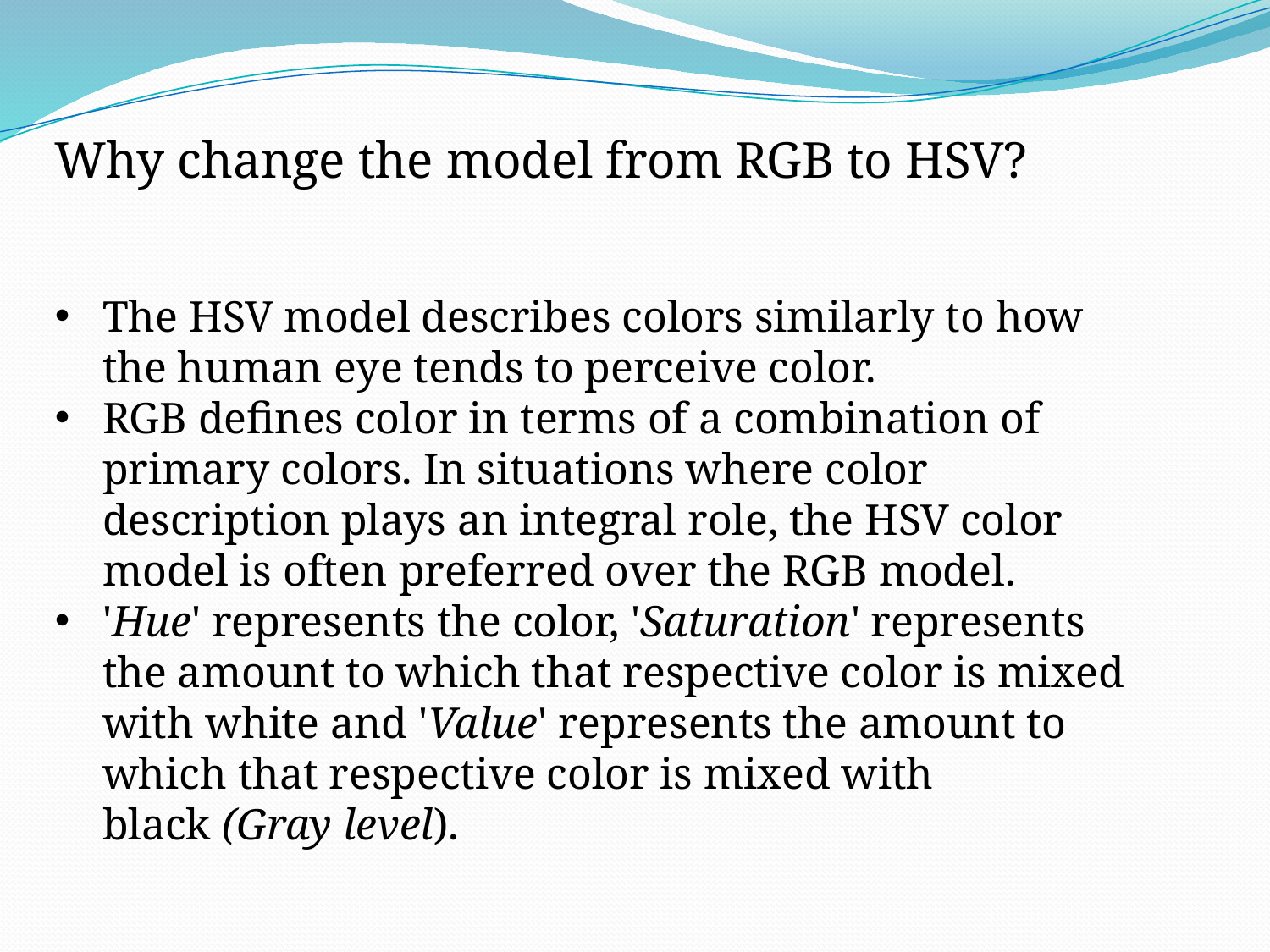

Why change the model from RGB to HSV?

The HSV model describes colors similarly to how the human eye tends to perceive color.
RGB defines color in terms of a combination of primary colors. In situations where color description plays an integral role, the HSV color model is often preferred over the RGB model.
'Hue' represents the color, 'Saturation' represents the amount to which that respective color is mixed with white and 'Value' represents the amount to which that respective color is mixed with black (Gray level).